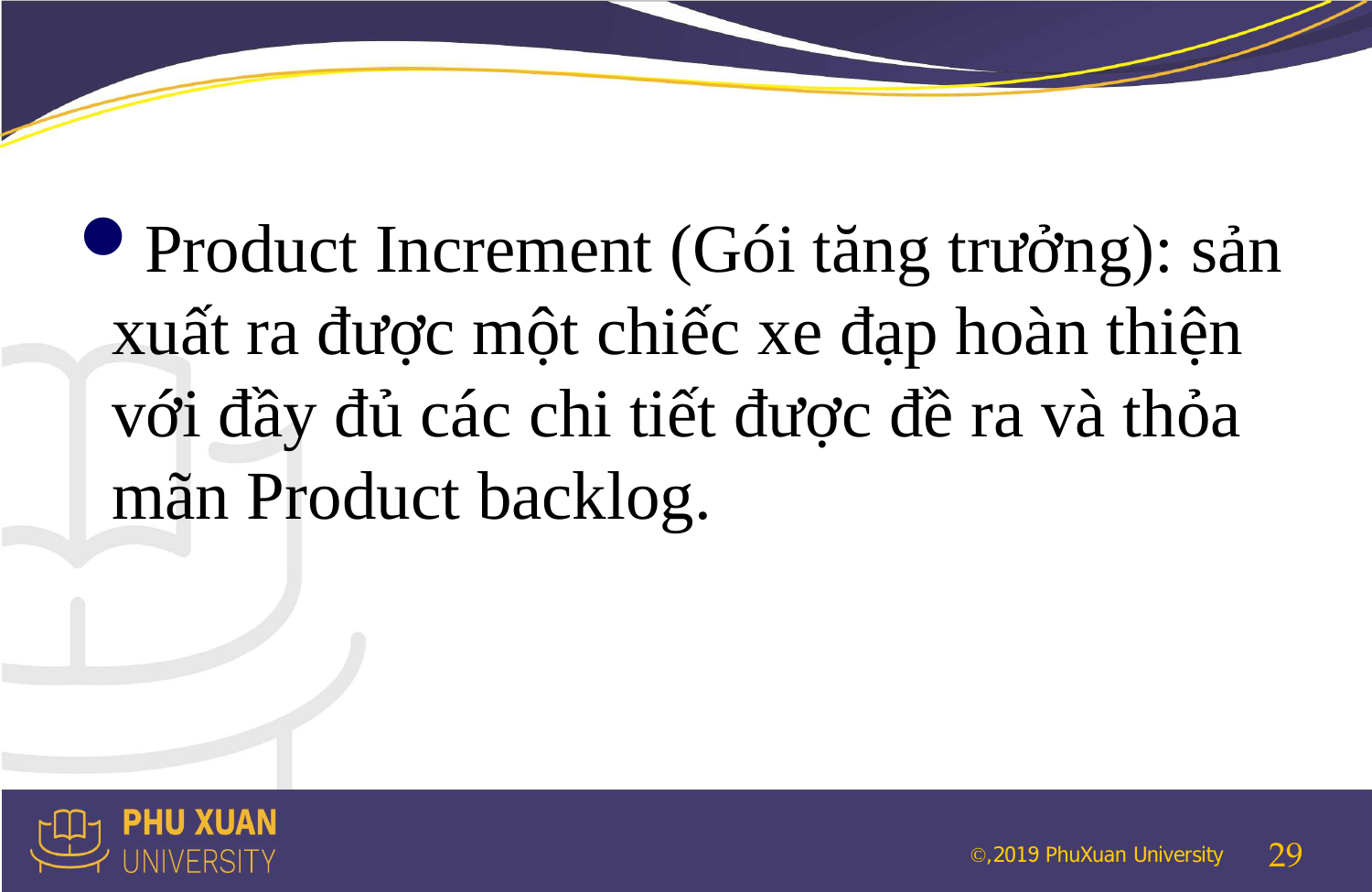

#
Product Increment (Gói tăng trưởng): sản xuất ra được một chiếc xe đạp hoàn thiện với đầy đủ các chi tiết được đề ra và thỏa mãn Product backlog.

29